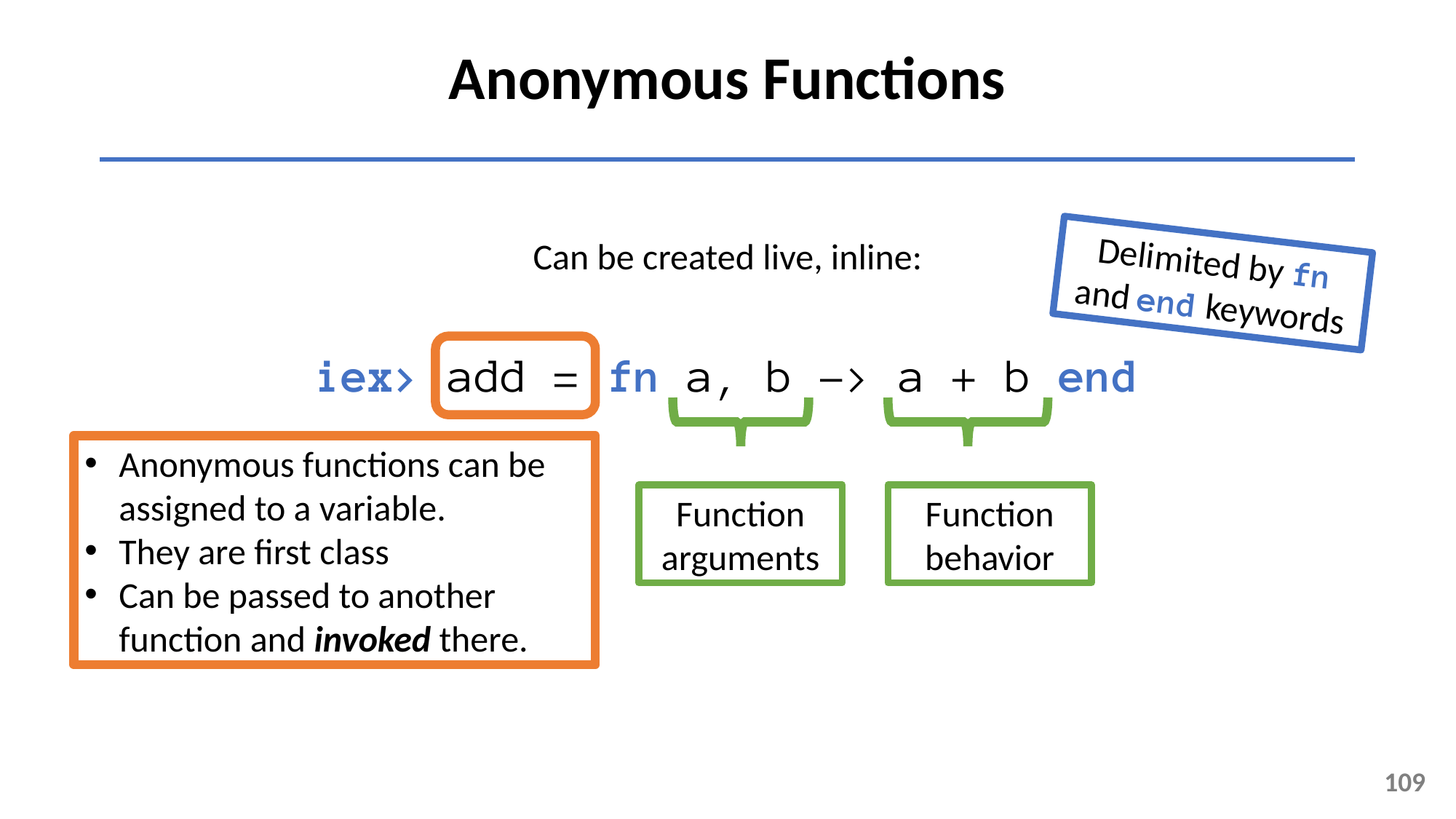

Anonymous Functions
Can be created live, inline:
Delimited by fn and end keywords

iex> add = fn a, b -> a + b end

Anonymous functions can be assigned to a variable.
They are first class
Can be passed to another function and invoked there.
Function arguments
Function behavior
109